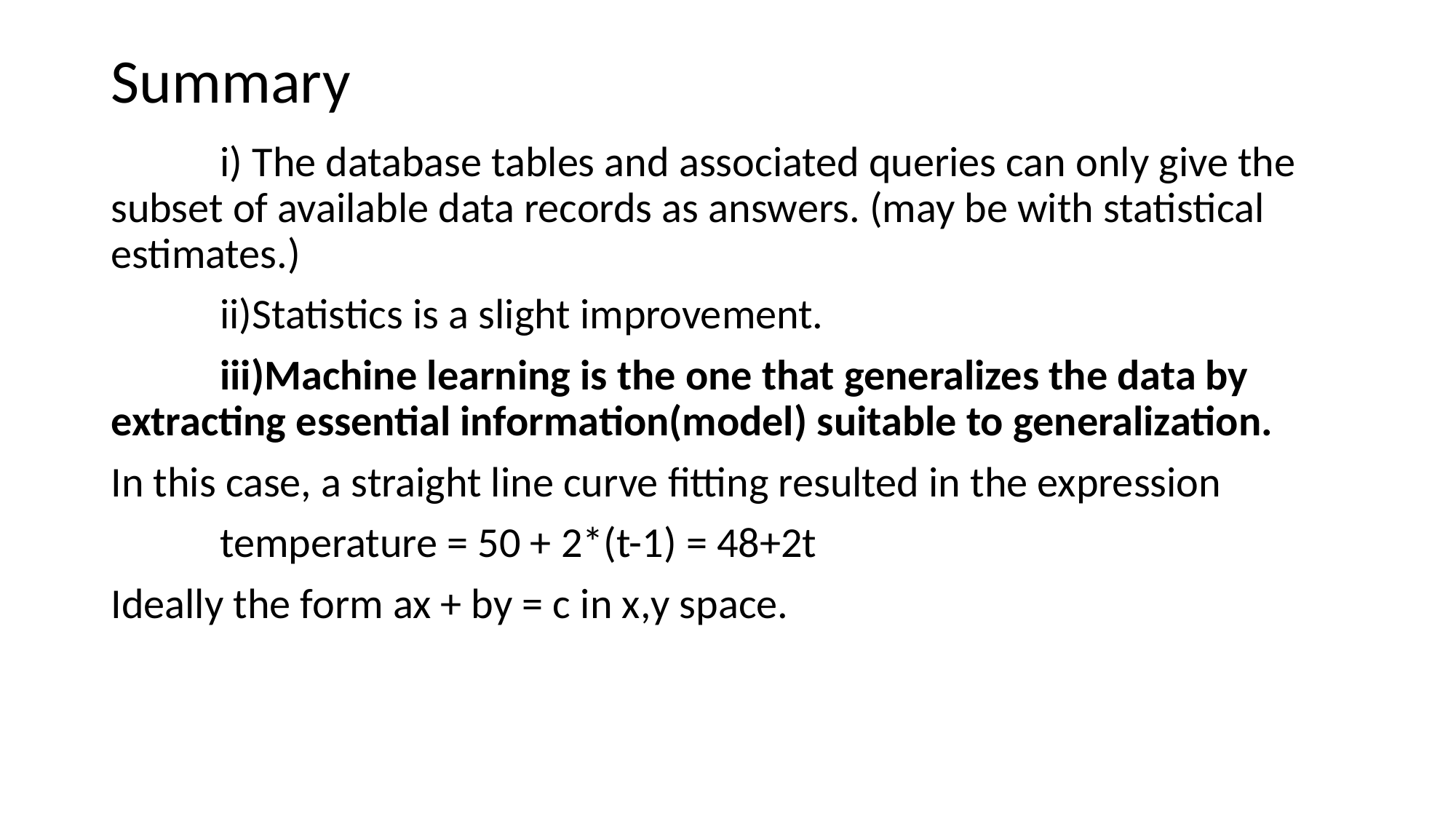

# Summary
	i) The database tables and associated queries can only give the subset of available data records as answers. (may be with statistical estimates.)
	ii)Statistics is a slight improvement.
	iii)Machine learning is the one that generalizes the data by extracting essential information(model) suitable to generalization.
In this case, a straight line curve fitting resulted in the expression
	temperature = 50 + 2*(t-1) = 48+2t
Ideally the form ax + by = c in x,y space.